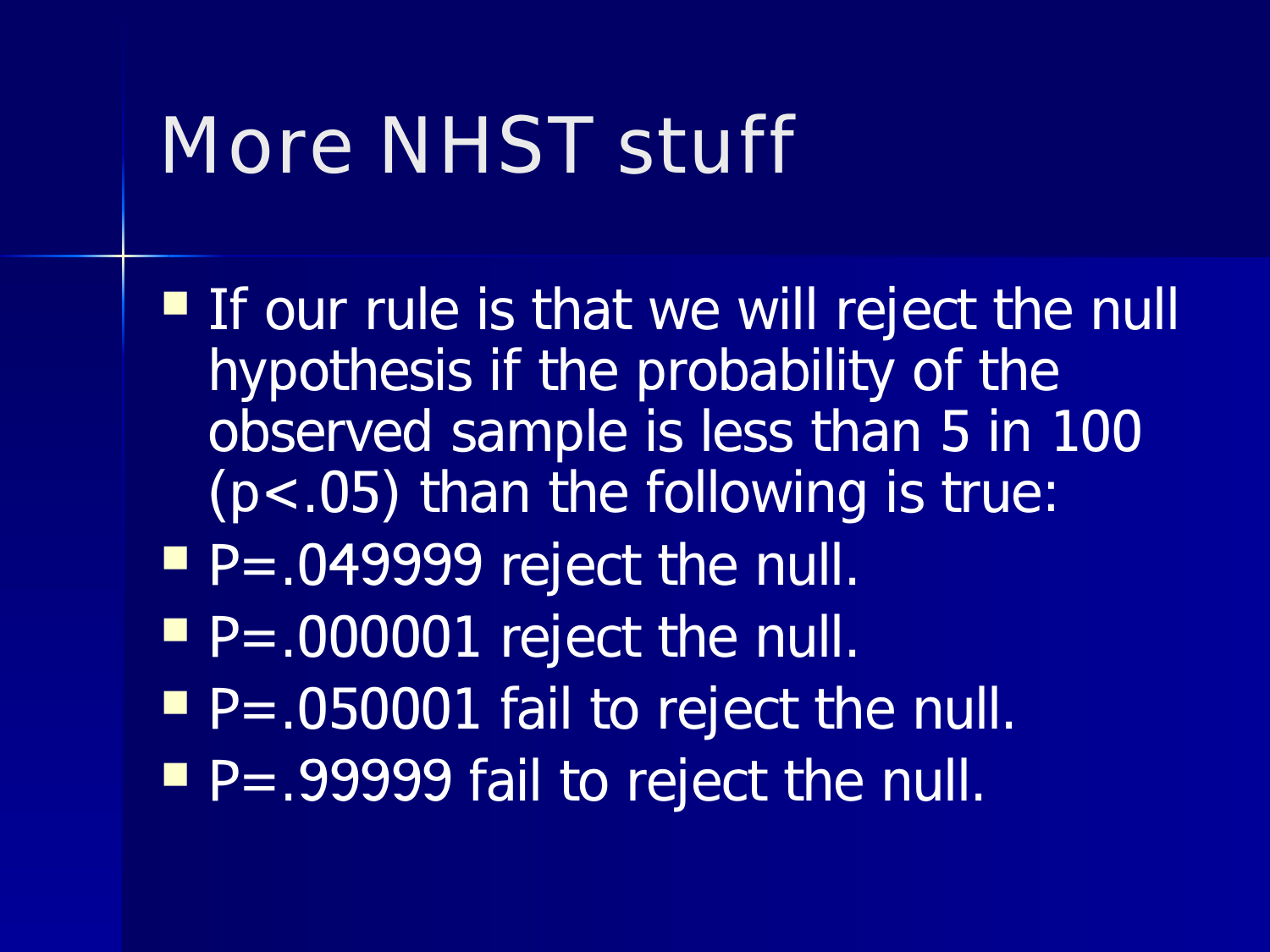

# More NHST stuff
If our rule is that we will reject the null hypothesis if the probability of the observed sample is less than 5 in 100 (p<.05) than the following is true:
P=.049999 reject the null.
P=.000001 reject the null.
P=.050001 fail to reject the null.
P=.99999 fail to reject the null.